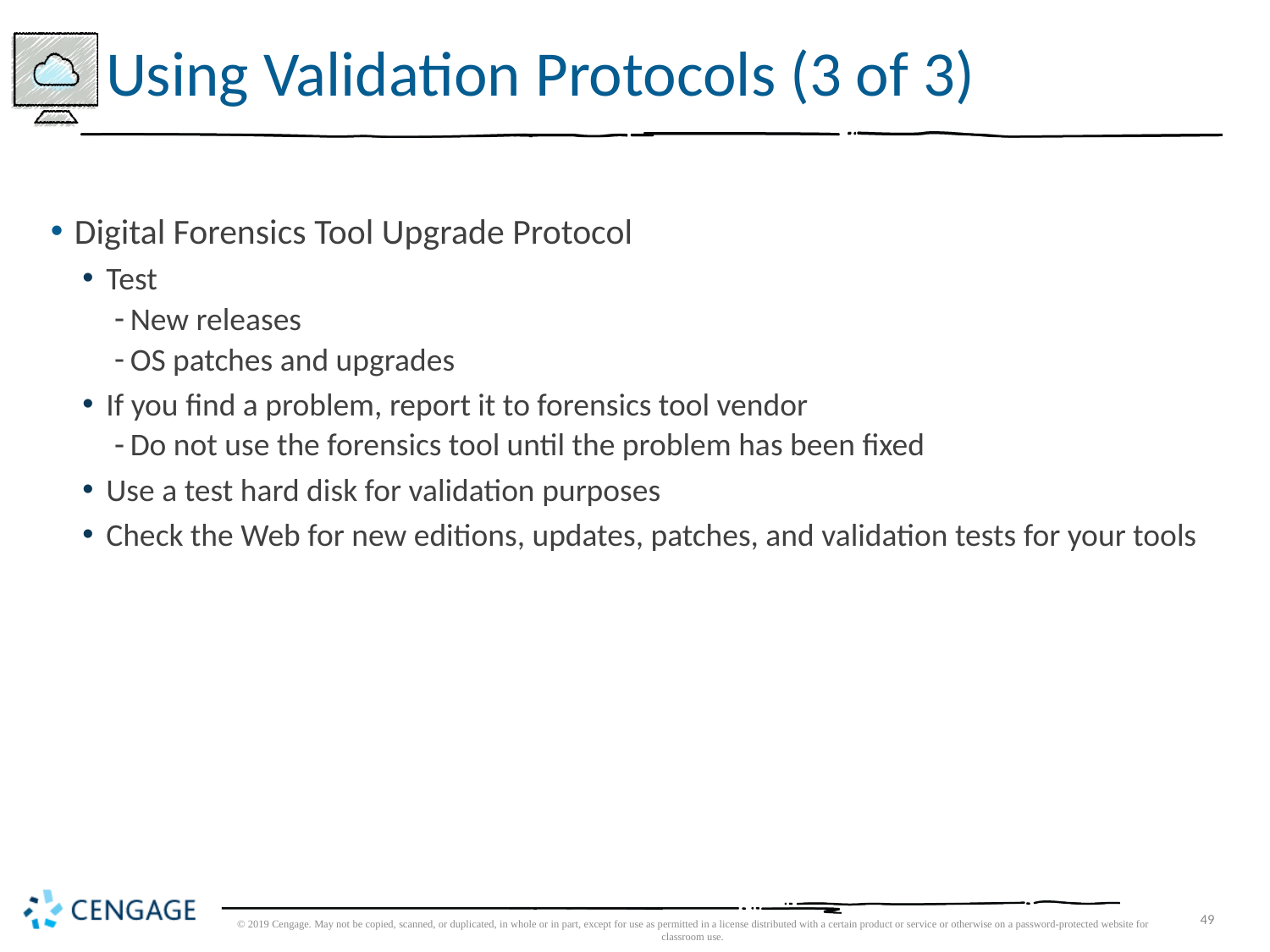

# Using Validation Protocols (3 of 3)
Digital Forensics Tool Upgrade Protocol
Test
New releases
OS patches and upgrades
If you find a problem, report it to forensics tool vendor
Do not use the forensics tool until the problem has been fixed
Use a test hard disk for validation purposes
Check the Web for new editions, updates, patches, and validation tests for your tools
© 2019 Cengage. May not be copied, scanned, or duplicated, in whole or in part, except for use as permitted in a license distributed with a certain product or service or otherwise on a password-protected website for classroom use.